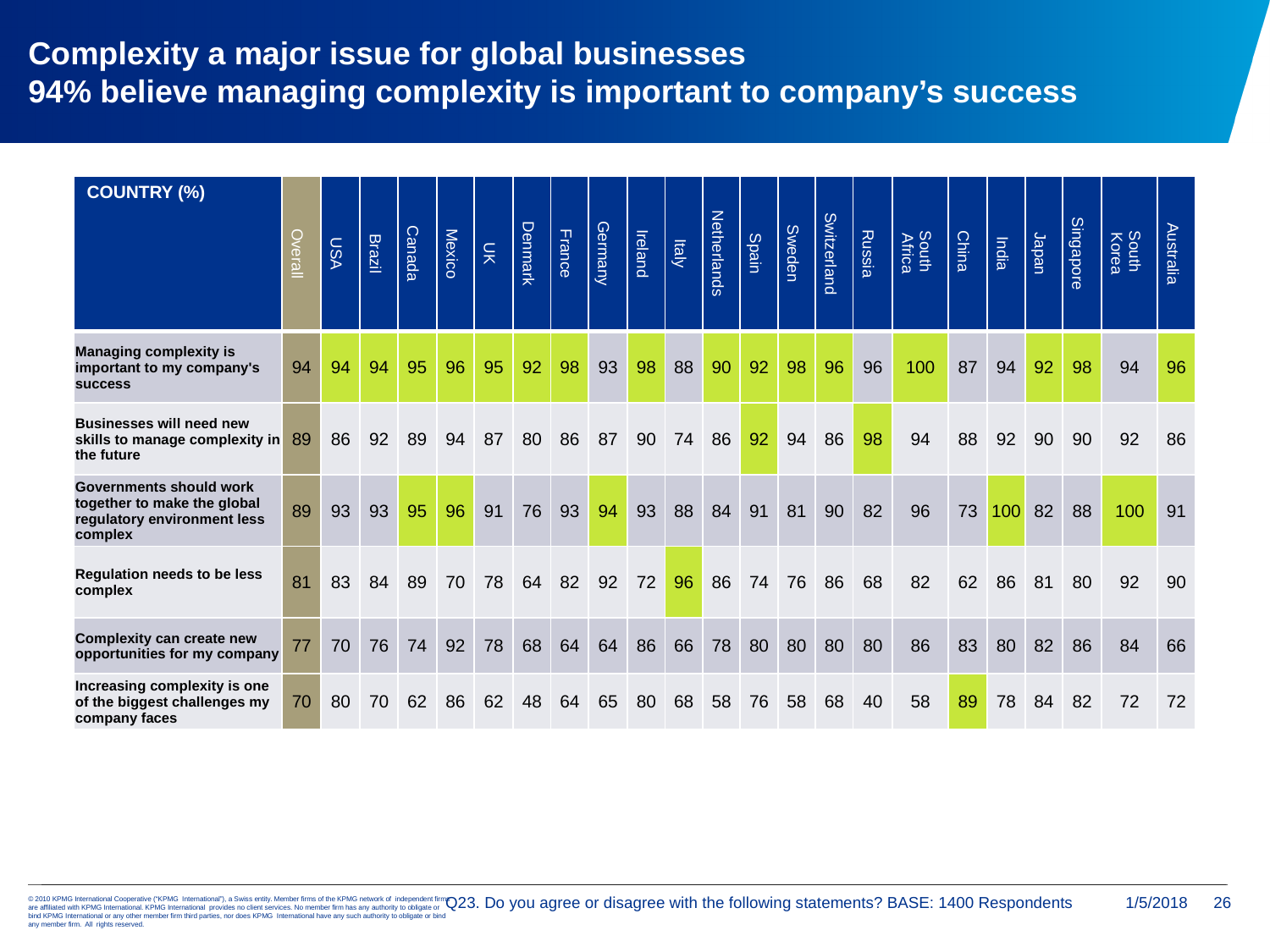

Complexity a major issue for global businesses
94% believe managing complexity is important to company’s success
| COUNTRY (%) | Overall | USA | Brazil | Canada | Mexico | UK | Denmark | France | Germany | Ireland | Italy | Netherlands | Spain | Sweden | Switzerland | Russia | South Africa | China | India | Japan | Singapore | South Korea | Australia |
| --- | --- | --- | --- | --- | --- | --- | --- | --- | --- | --- | --- | --- | --- | --- | --- | --- | --- | --- | --- | --- | --- | --- | --- |
| Managing complexity is important to my company's success | 94 | 94 | 94 | 95 | 96 | 95 | 92 | 98 | 93 | 98 | 88 | 90 | 92 | 98 | 96 | 96 | 100 | 87 | 94 | 92 | 98 | 94 | 96 |
| Businesses will need new skills to manage complexity in the future | 89 | 86 | 92 | 89 | 94 | 87 | 80 | 86 | 87 | 90 | 74 | 86 | 92 | 94 | 86 | 98 | 94 | 88 | 92 | 90 | 90 | 92 | 86 |
| Governments should work together to make the global regulatory environment less complex | 89 | 93 | 93 | 95 | 96 | 91 | 76 | 93 | 94 | 93 | 88 | 84 | 91 | 81 | 90 | 82 | 96 | 73 | 100 | 82 | 88 | 100 | 91 |
| Regulation needs to be less complex | 81 | 83 | 84 | 89 | 70 | 78 | 64 | 82 | 92 | 72 | 96 | 86 | 74 | 76 | 86 | 68 | 82 | 62 | 86 | 81 | 80 | 92 | 90 |
| Complexity can create new opportunities for my company | 77 | 70 | 76 | 74 | 92 | 78 | 68 | 64 | 64 | 86 | 66 | 78 | 80 | 80 | 80 | 80 | 86 | 83 | 80 | 82 | 86 | 84 | 66 |
| Increasing complexity is one of the biggest challenges my company faces | 70 | 80 | 70 | 62 | 86 | 62 | 48 | 64 | 65 | 80 | 68 | 58 | 76 | 58 | 68 | 40 | 58 | 89 | 78 | 84 | 82 | 72 | 72 |
Q23. Do you agree or disagree with the following statements? BASE: 1400 Respondents
1/5/2018
26